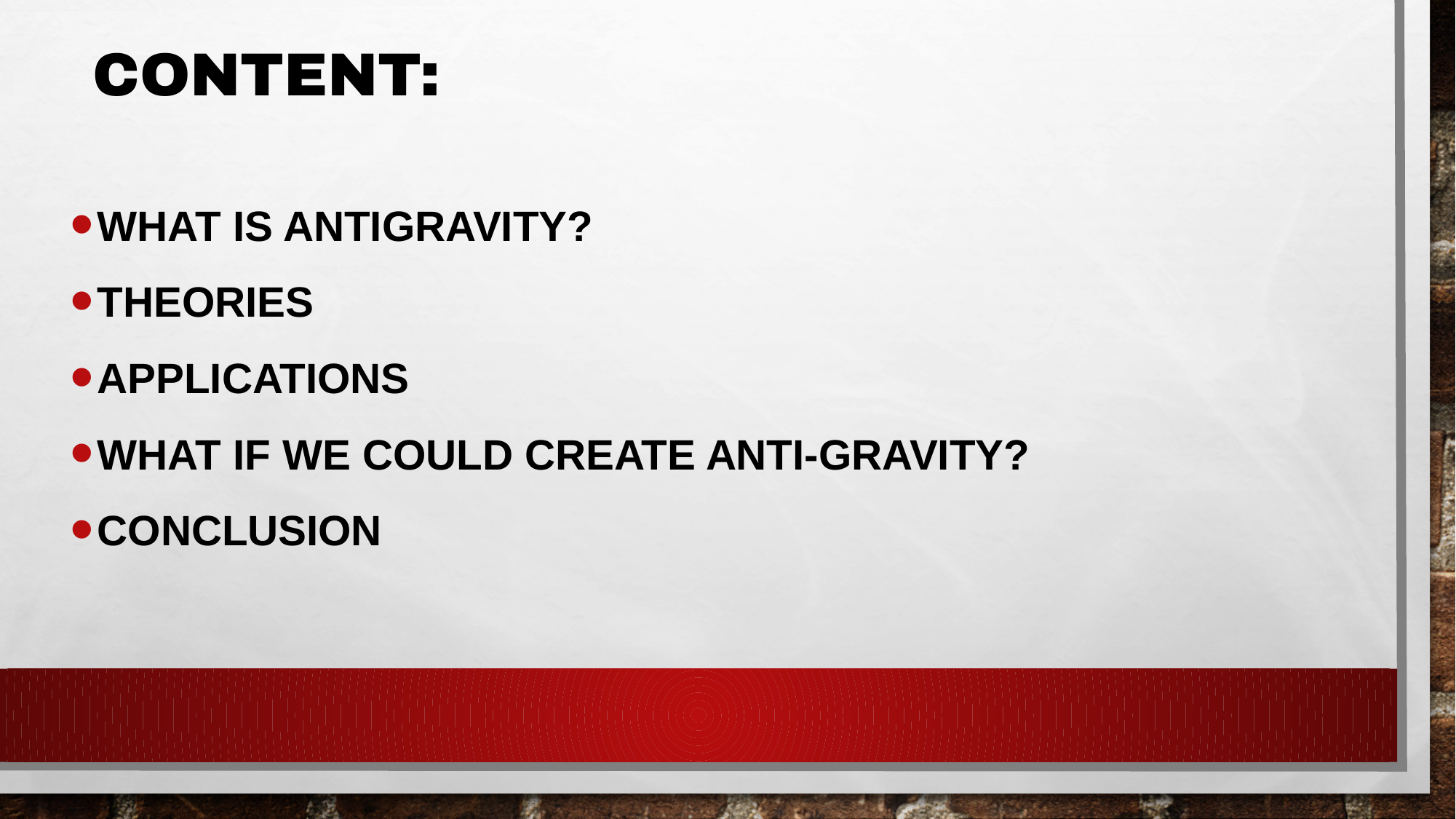

# Content:

What Is antigravity?
Theories
Applications
What if we could create anti-gravity?
Conclusion